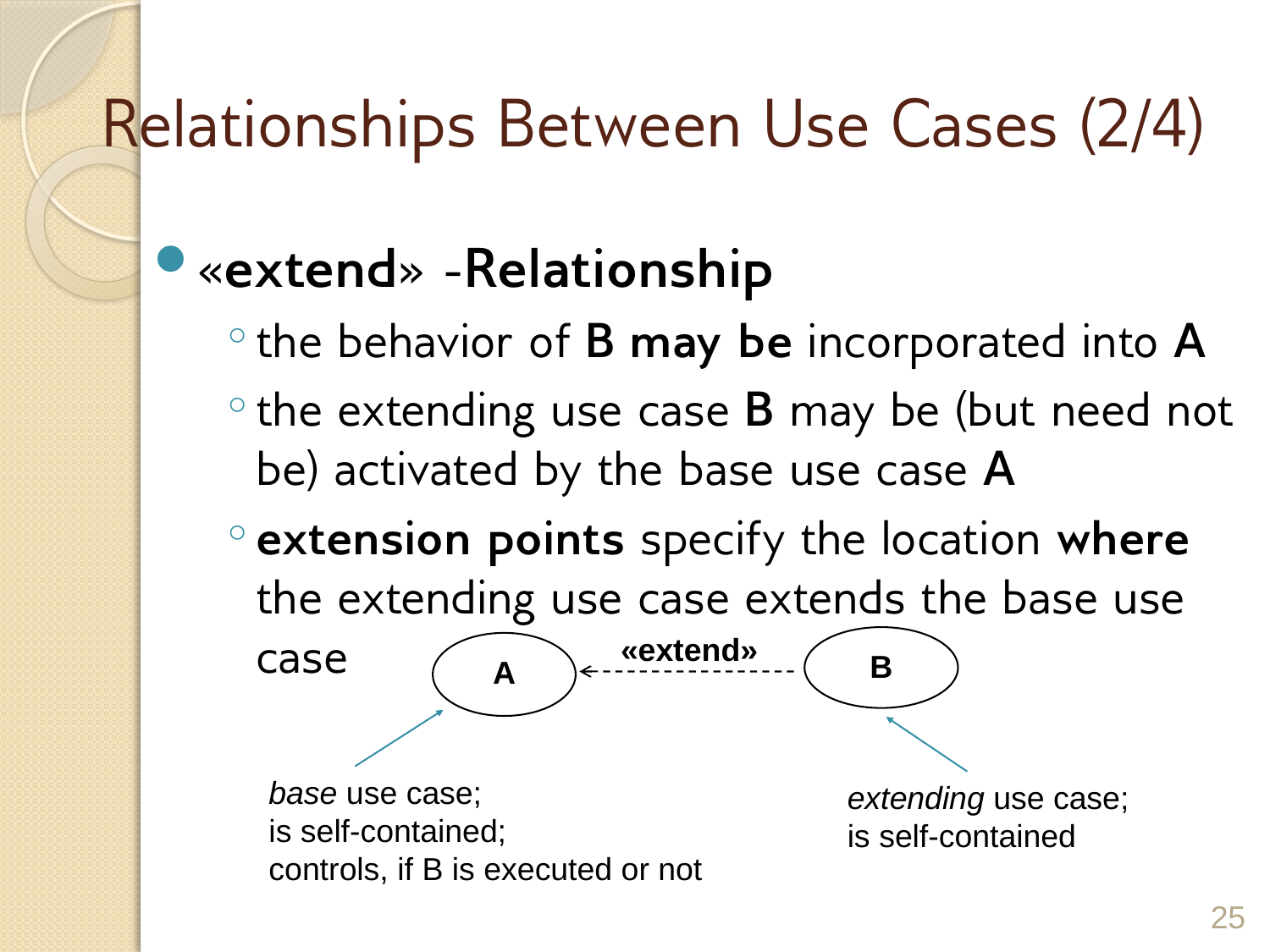

# Relationships Between Use Cases (2/4)
«extend» -Relationship
the behavior of B may be incorporated into A
the extending use case B may be (but need not be) activated by the base use case A
extension points specify the location where the extending use case extends the base use case
B
«extend»
A

base use case;
is self-contained;
controls, if B is executed or not
extending use case;
is self-contained
25